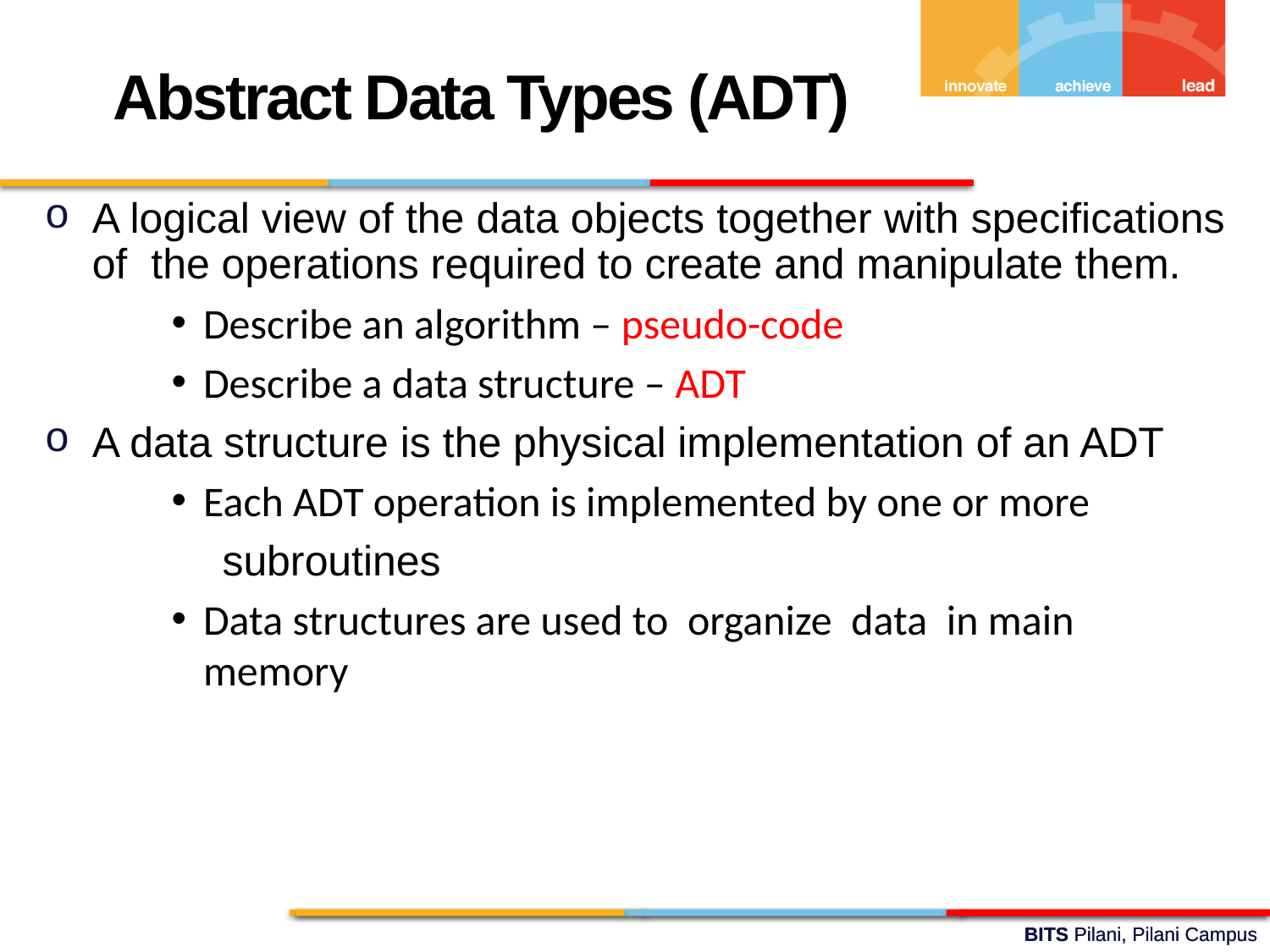

Abstract Data Types (ADT)
A logical view of the data objects together with specifications of  the operations required to create and manipulate them.
Describe an algorithm – pseudo-code
Describe a data structure – ADT
A data structure is the physical implementation of an ADT
Each ADT operation is implemented by one or more
               subroutines
Data structures are used to  organize  data  in main memory